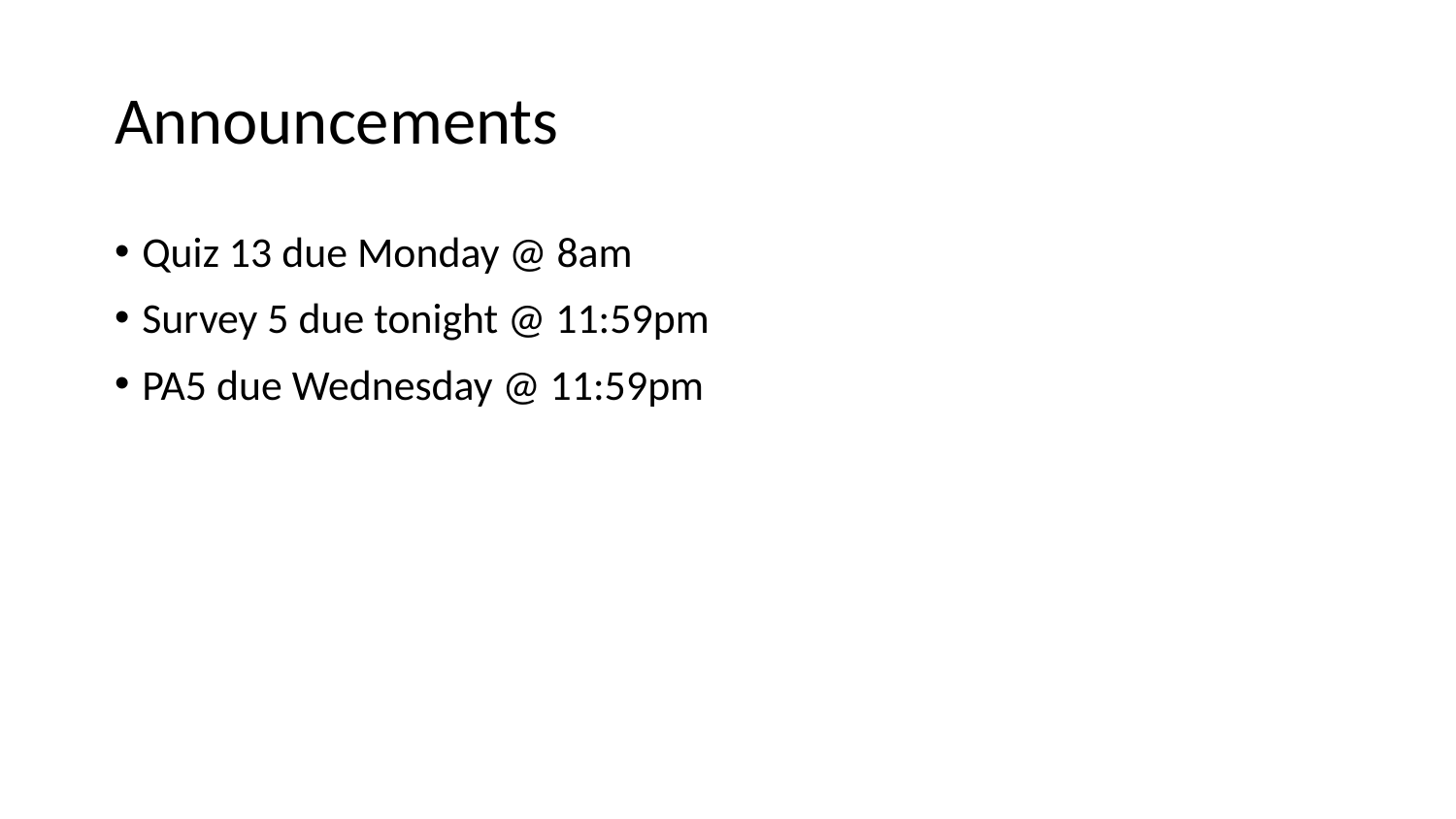

# Announcements
Quiz 13 due Monday @ 8am
Survey 5 due tonight @ 11:59pm
PA5 due Wednesday @ 11:59pm